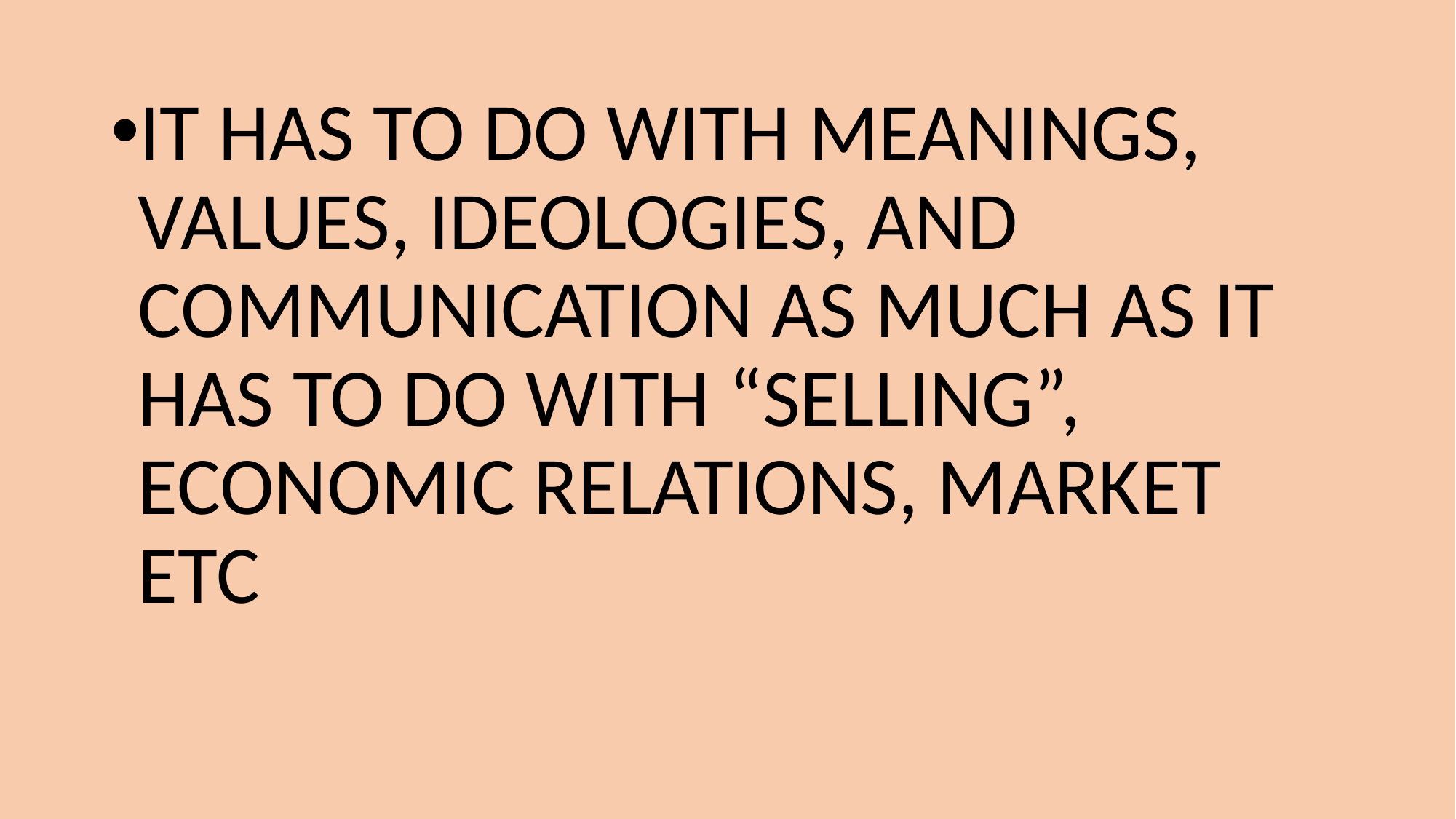

#
IT HAS TO DO WITH MEANINGS, VALUES, IDEOLOGIES, AND COMMUNICATION AS MUCH AS IT HAS TO DO WITH “SELLING”, ECONOMIC RELATIONS, MARKET ETC